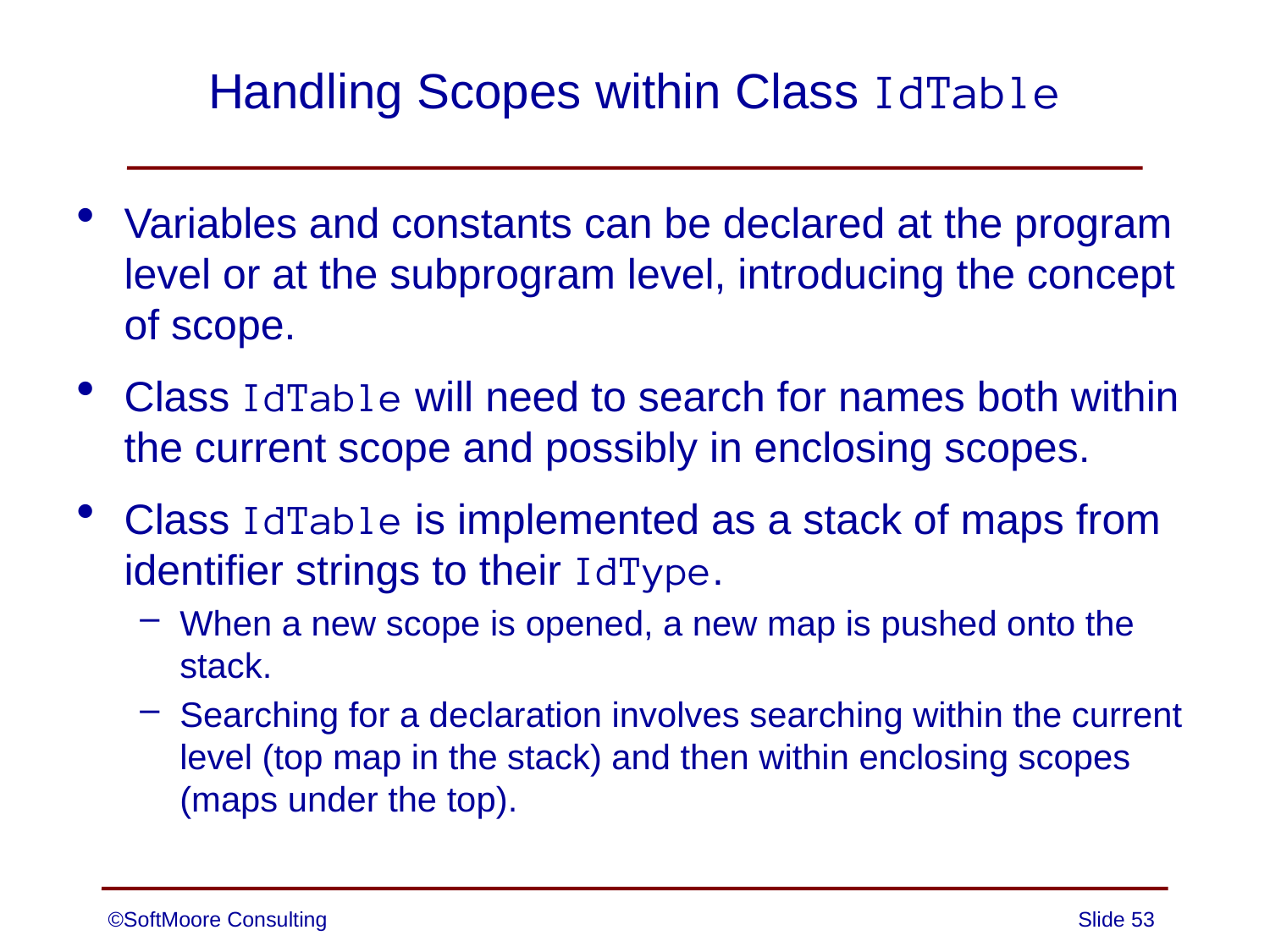

# Handling Scopes within Class IdTable
Variables and constants can be declared at the program level or at the subprogram level, introducing the concept of scope.
Class IdTable will need to search for names both within the current scope and possibly in enclosing scopes.
Class IdTable is implemented as a stack of maps from identifier strings to their IdType.
When a new scope is opened, a new map is pushed onto the stack.
Searching for a declaration involves searching within the current level (top map in the stack) and then within enclosing scopes (maps under the top).
©SoftMoore Consulting
Slide 53